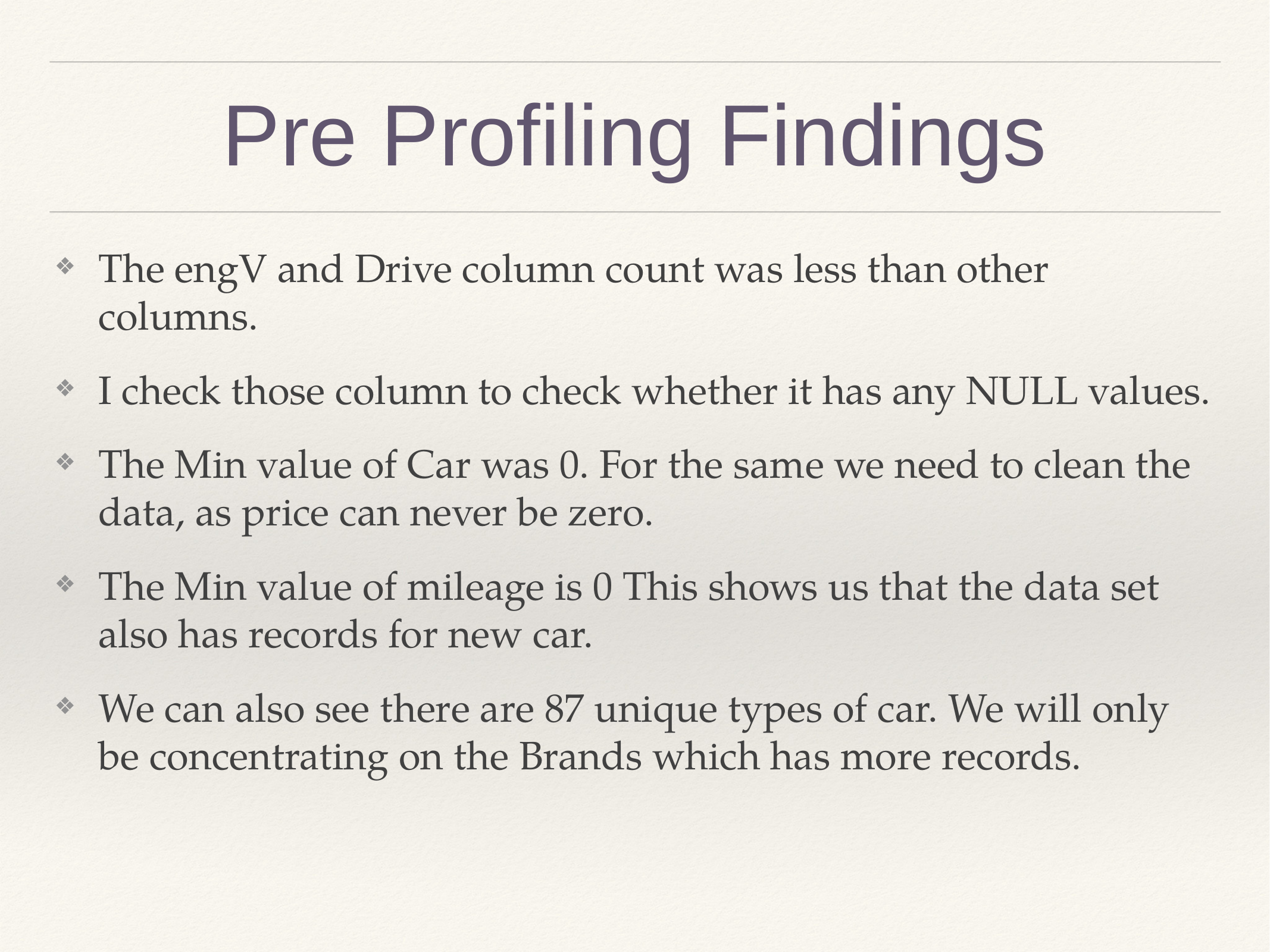

# Pre Profiling Findings
The engV and Drive column count was less than other columns.
I check those column to check whether it has any NULL values.
The Min value of Car was 0. For the same we need to clean the data, as price can never be zero.
The Min value of mileage is 0 This shows us that the data set also has records for new car.
We can also see there are 87 unique types of car. We will only be concentrating on the Brands which has more records.